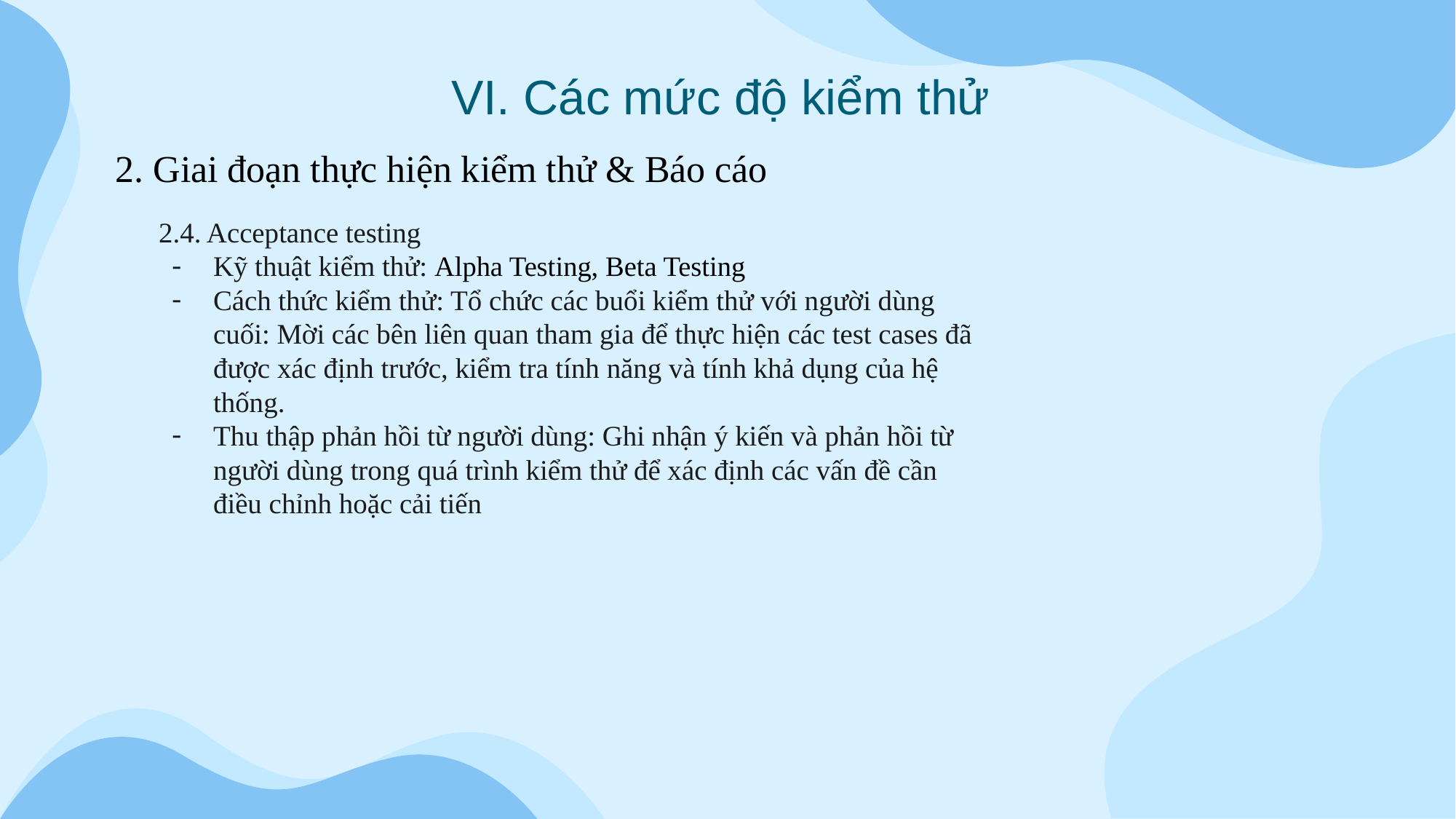

VI. Các mức độ kiểm thử

2. Giai đoạn thực hiện kiểm thử & Báo cáo
2.4. Acceptance testing
Kỹ thuật kiểm thử: Alpha Testing, Beta Testing
Cách thức kiểm thử: Tổ chức các buổi kiểm thử với người dùng cuối: Mời các bên liên quan tham gia để thực hiện các test cases đã được xác định trước, kiểm tra tính năng và tính khả dụng của hệ thống.
Thu thập phản hồi từ người dùng: Ghi nhận ý kiến và phản hồi từ người dùng trong quá trình kiểm thử để xác định các vấn đề cần điều chỉnh hoặc cải tiến